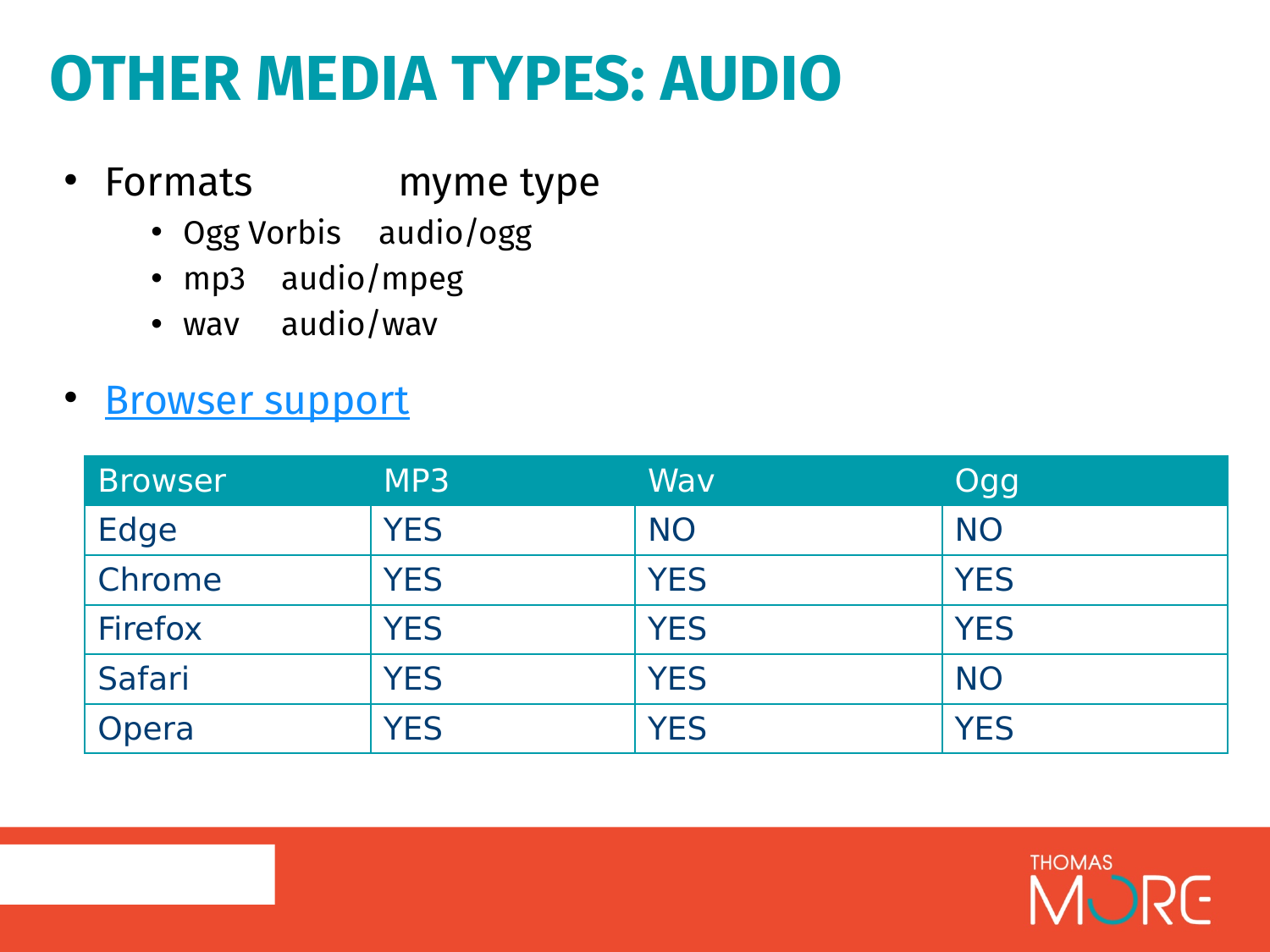

# other media types: audio
Formats		       	myme type
Ogg Vorbis 		audio/ogg
mp3			audio/mpeg
wav			audio/wav

Browser support

| Browser | MP3 | Wav | Ogg |
| --- | --- | --- | --- |
| Edge | YES | NO | NO |
| Chrome | YES | YES | YES |
| Firefox | YES | YES | YES |
| Safari | YES | YES | NO |
| Opera | YES | YES | YES |